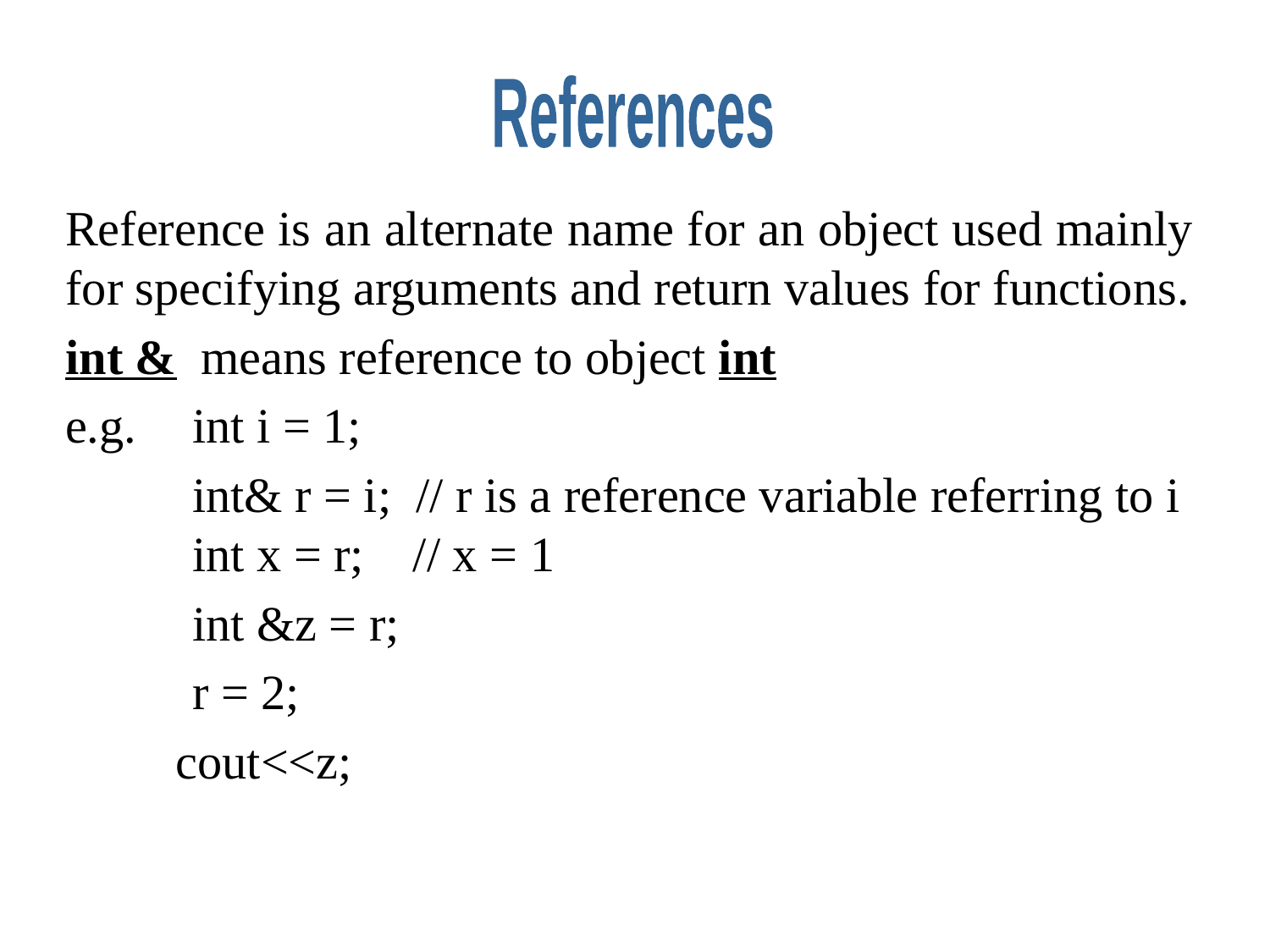

References
Reference is an alternate name for an object used mainly for specifying arguments and return values for functions.
int &  means reference to object int
e.g. 	int i = 1;
	int& r = i;  // r is a reference variable referring to i 	int x = r;    // x = 1
	int &z = r;
	r = 2;
         cout<<z;